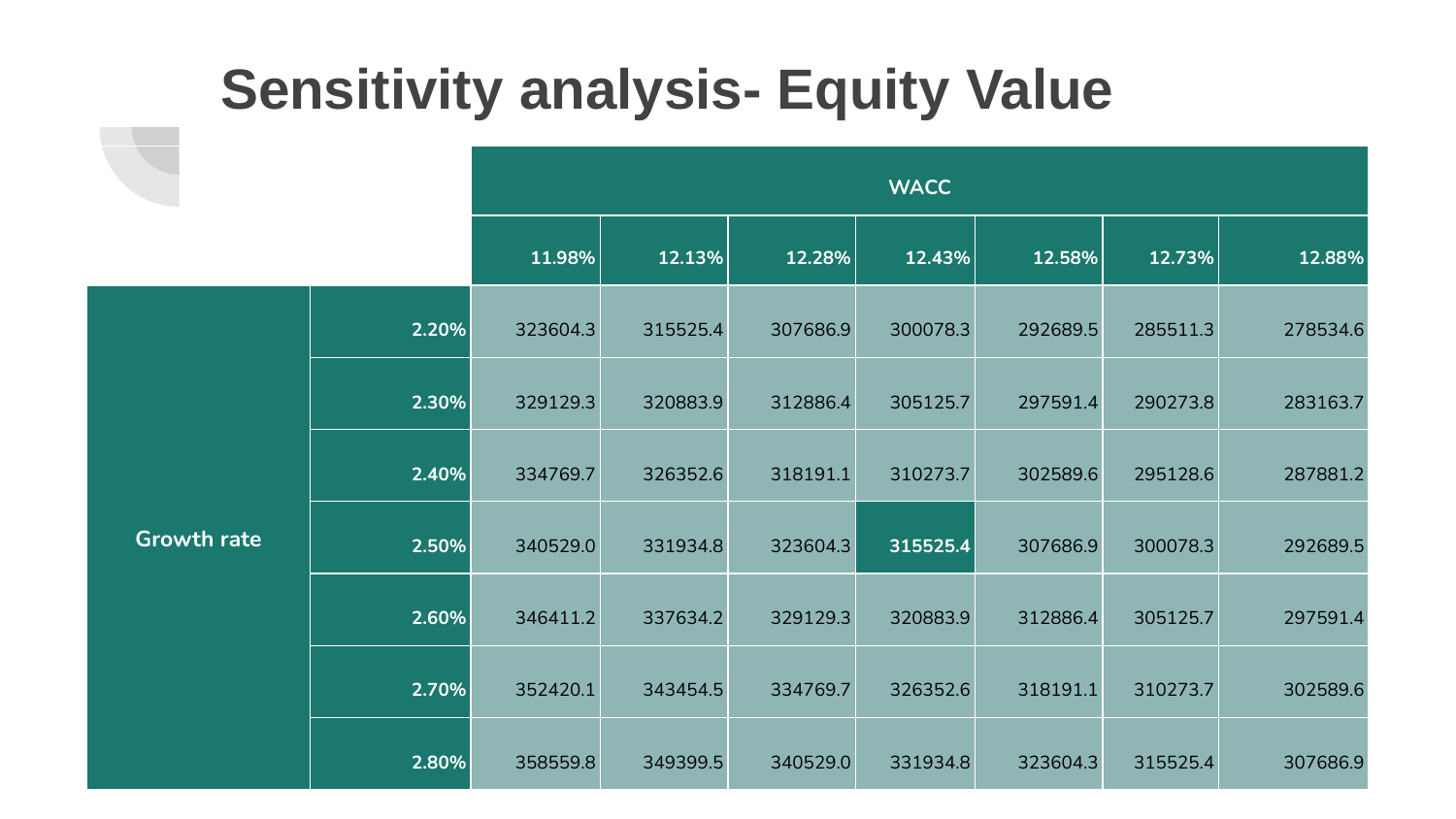

# Sensitivity analysis- Equity Value
|  |  | WACC |  |  |  |  |  |  |
| --- | --- | --- | --- | --- | --- | --- | --- | --- |
|  |  | 11.98% | 12.13% | 12.28% | 12.43% | 12.58% | 12.73% | 12.88% |
| Growth rate | 2.20% | 323604.3 | 315525.4 | 307686.9 | 300078.3 | 292689.5 | 285511.3 | 278534.6 |
|  | 2.30% | 329129.3 | 320883.9 | 312886.4 | 305125.7 | 297591.4 | 290273.8 | 283163.7 |
|  | 2.40% | 334769.7 | 326352.6 | 318191.1 | 310273.7 | 302589.6 | 295128.6 | 287881.2 |
|  | 2.50% | 340529.0 | 331934.8 | 323604.3 | 315525.4 | 307686.9 | 300078.3 | 292689.5 |
|  | 2.60% | 346411.2 | 337634.2 | 329129.3 | 320883.9 | 312886.4 | 305125.7 | 297591.4 |
|  | 2.70% | 352420.1 | 343454.5 | 334769.7 | 326352.6 | 318191.1 | 310273.7 | 302589.6 |
|  | 2.80% | 358559.8 | 349399.5 | 340529.0 | 331934.8 | 323604.3 | 315525.4 | 307686.9 |